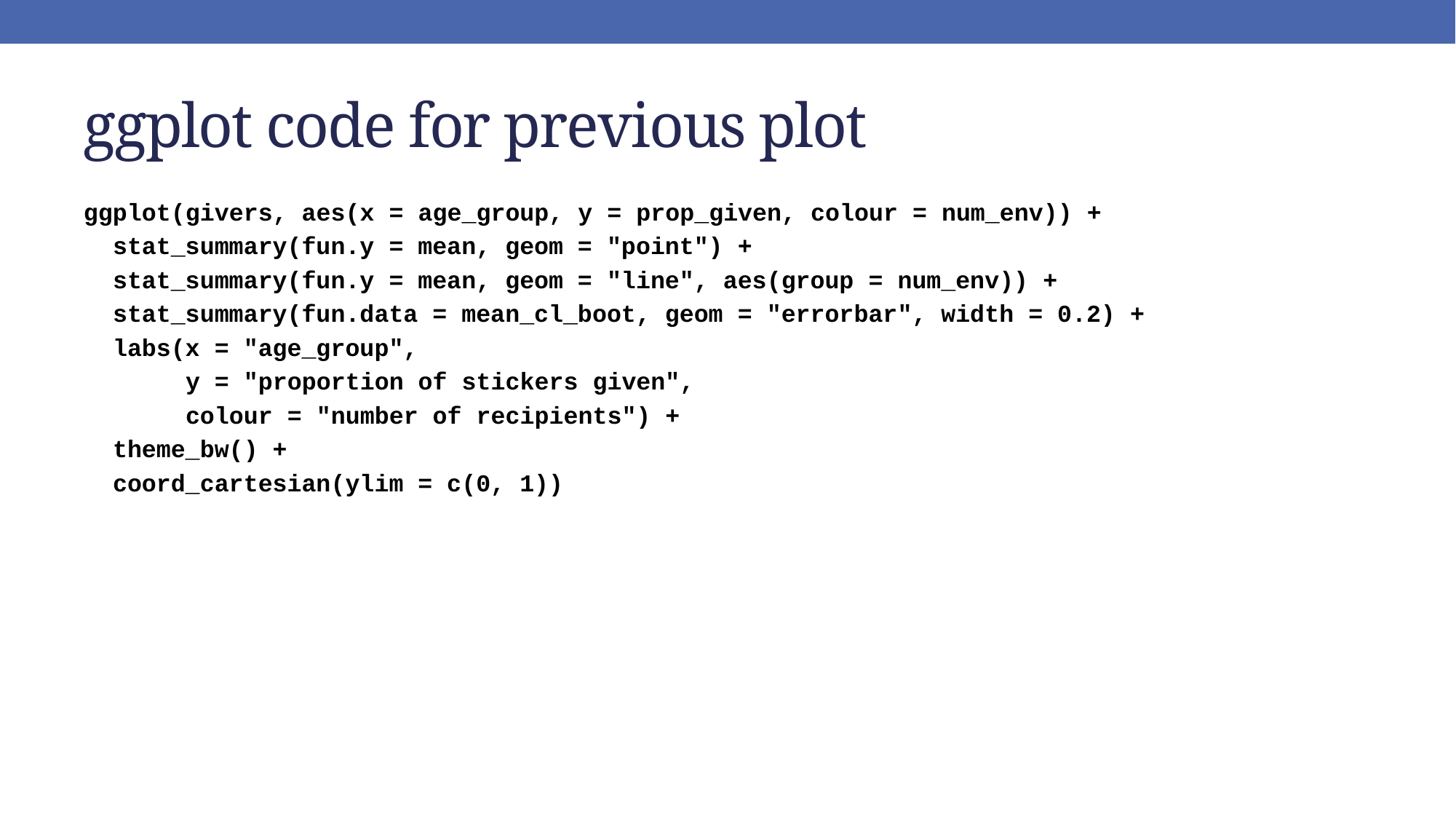

# ggplot code for previous plot
ggplot(givers, aes(x = age_group, y = prop_given, colour = num_env)) +
  stat_summary(fun.y = mean, geom = "point") +
  stat_summary(fun.y = mean, geom = "line", aes(group = num_env)) +
  stat_summary(fun.data = mean_cl_boot, geom = "errorbar", width = 0.2) +
  labs(x = "age_group",
       y = "proportion of stickers given",
       colour = "number of recipients") +
  theme_bw() +
  coord_cartesian(ylim = c(0, 1))